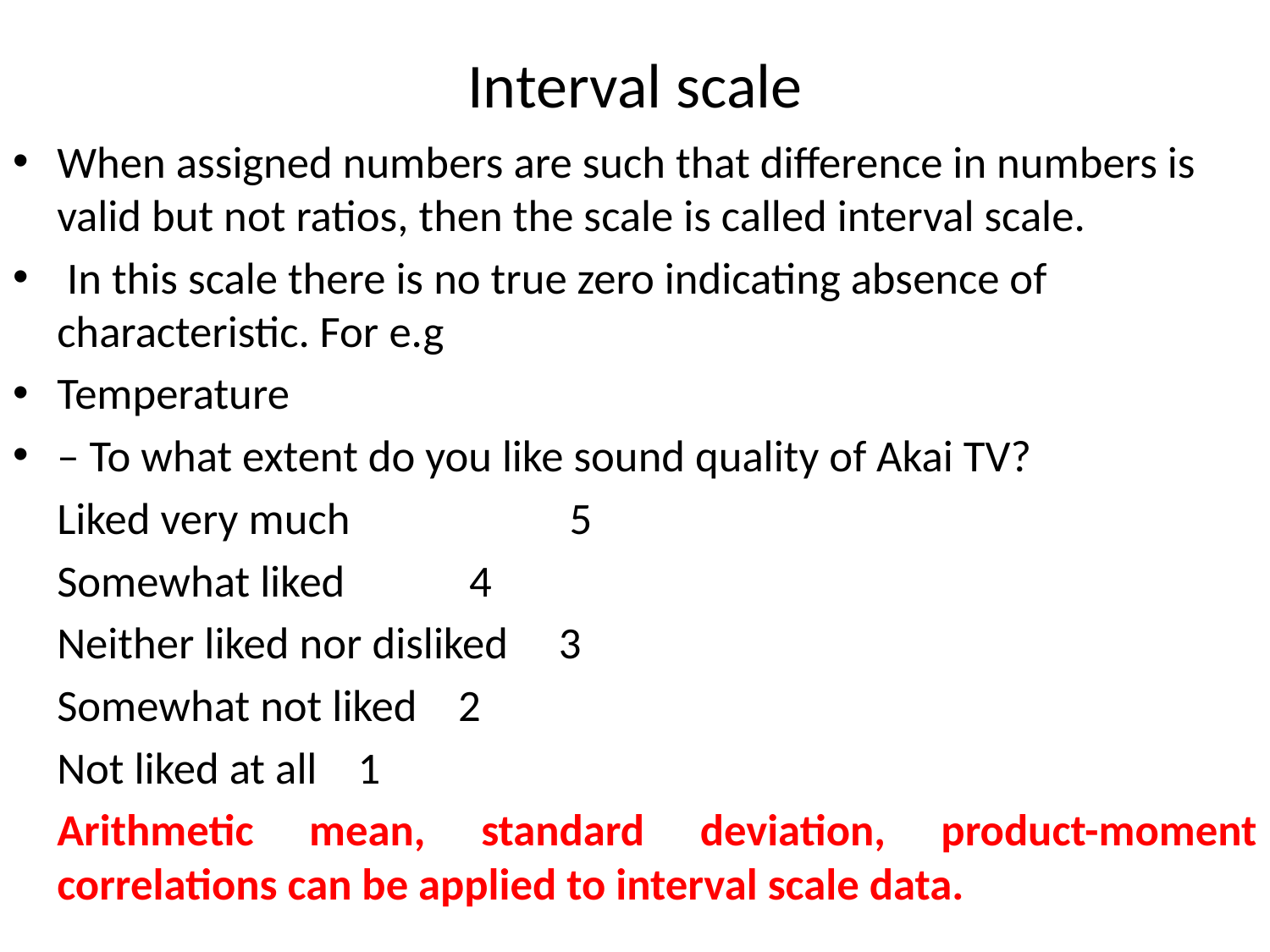

# Interval scale
When assigned numbers are such that difference in numbers is valid but not ratios, then the scale is called interval scale.
 In this scale there is no true zero indicating absence of characteristic. For e.g
Temperature
– To what extent do you like sound quality of Akai TV?
	Liked very much 			           5
	Somewhat liked 			           4
	Neither liked nor disliked 		3
	Somewhat not liked 			2
	Not liked at all 				1
	Arithmetic mean, standard deviation, product-moment correlations can be applied to interval scale data.